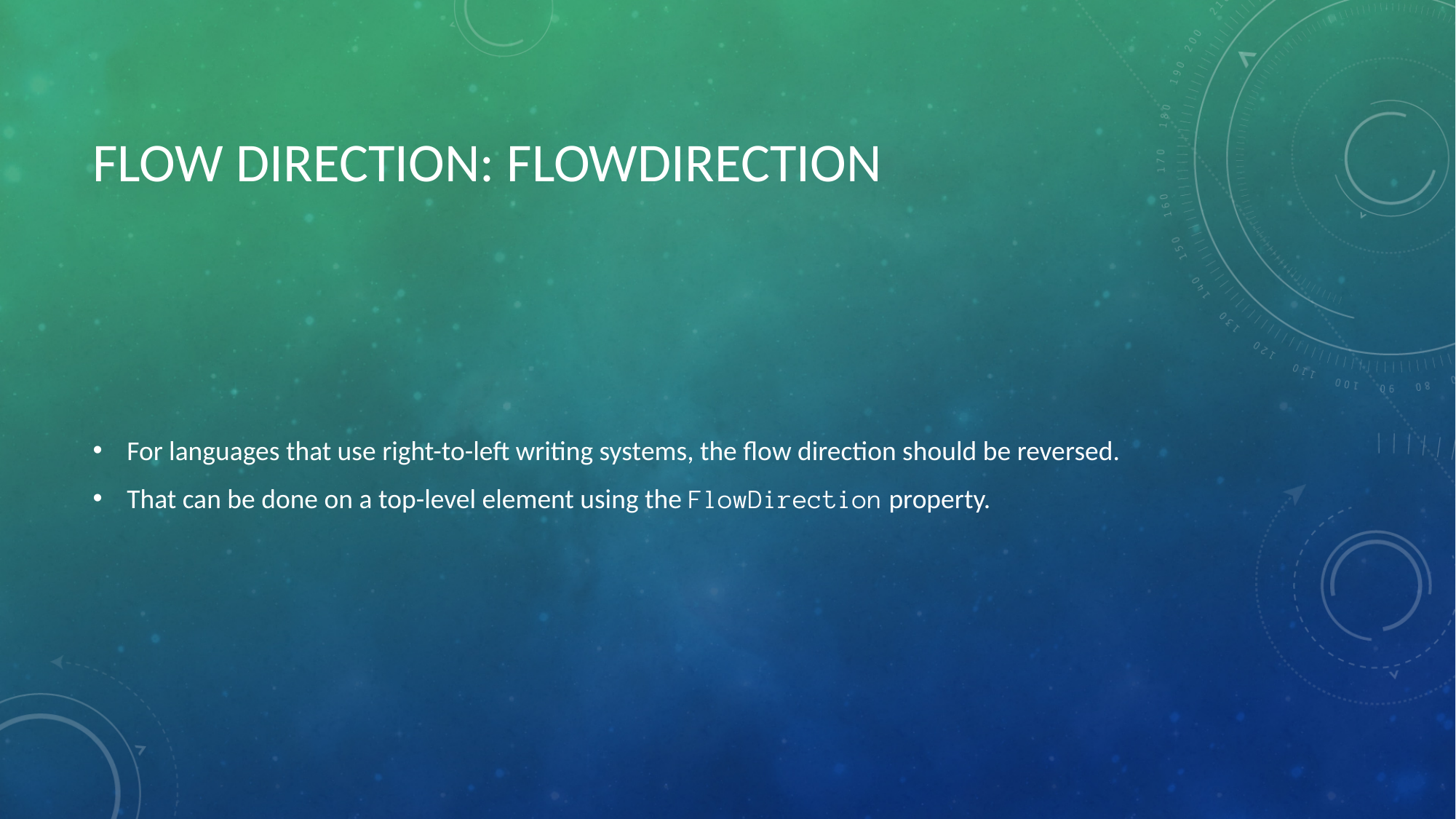

# Flow Direction: FlowDirection
For languages that use right-to-left writing systems, the flow direction should be reversed.
That can be done on a top-level element using the FlowDirection property.